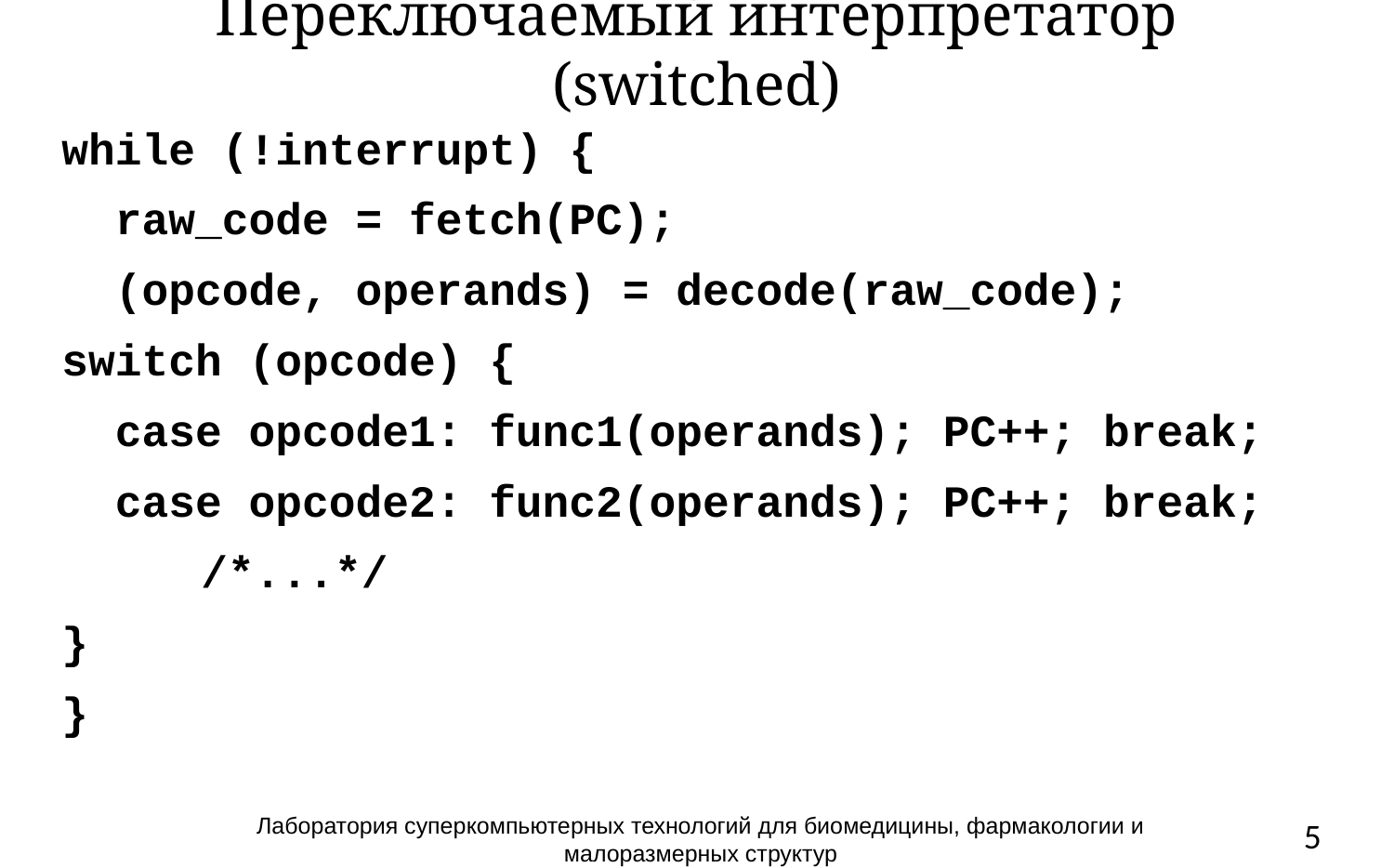

# Переключаемый интерпретатор (switched)
while (!interrupt) {
  raw_code = fetch(PC);
  (opcode, operands) = decode(raw_code);
switch (opcode) {
  case opcode1: func1(operands); PC++; break;
  case opcode2: func2(operands); PC++; break;
	/*...*/
}
}
Лаборатория суперкомпьютерных технологий для биомедицины, фармакологии и малоразмерных структур
5